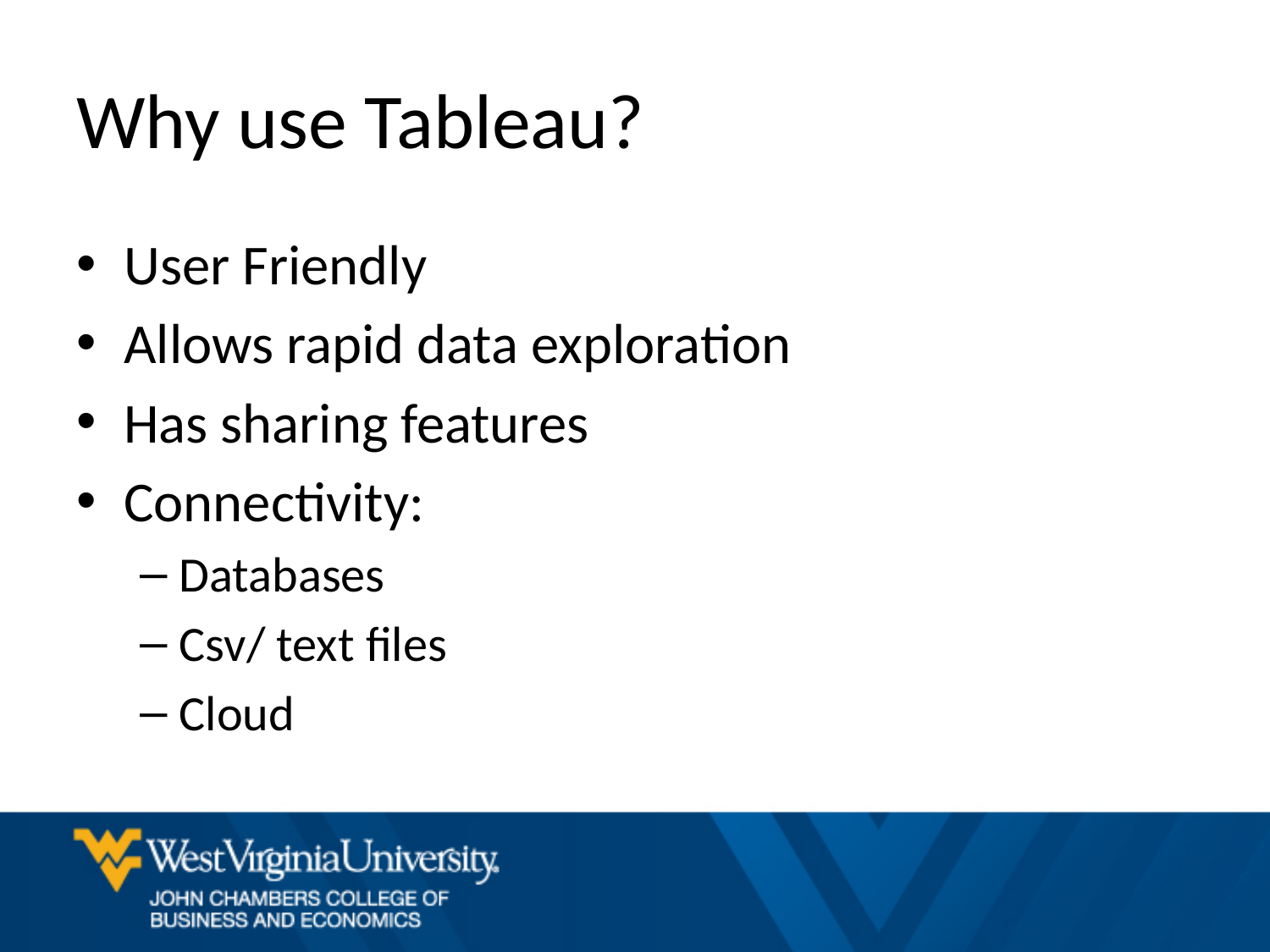

# Why use Tableau?
User Friendly
Allows rapid data exploration
Has sharing features
Connectivity:
Databases
Csv/ text files
Cloud